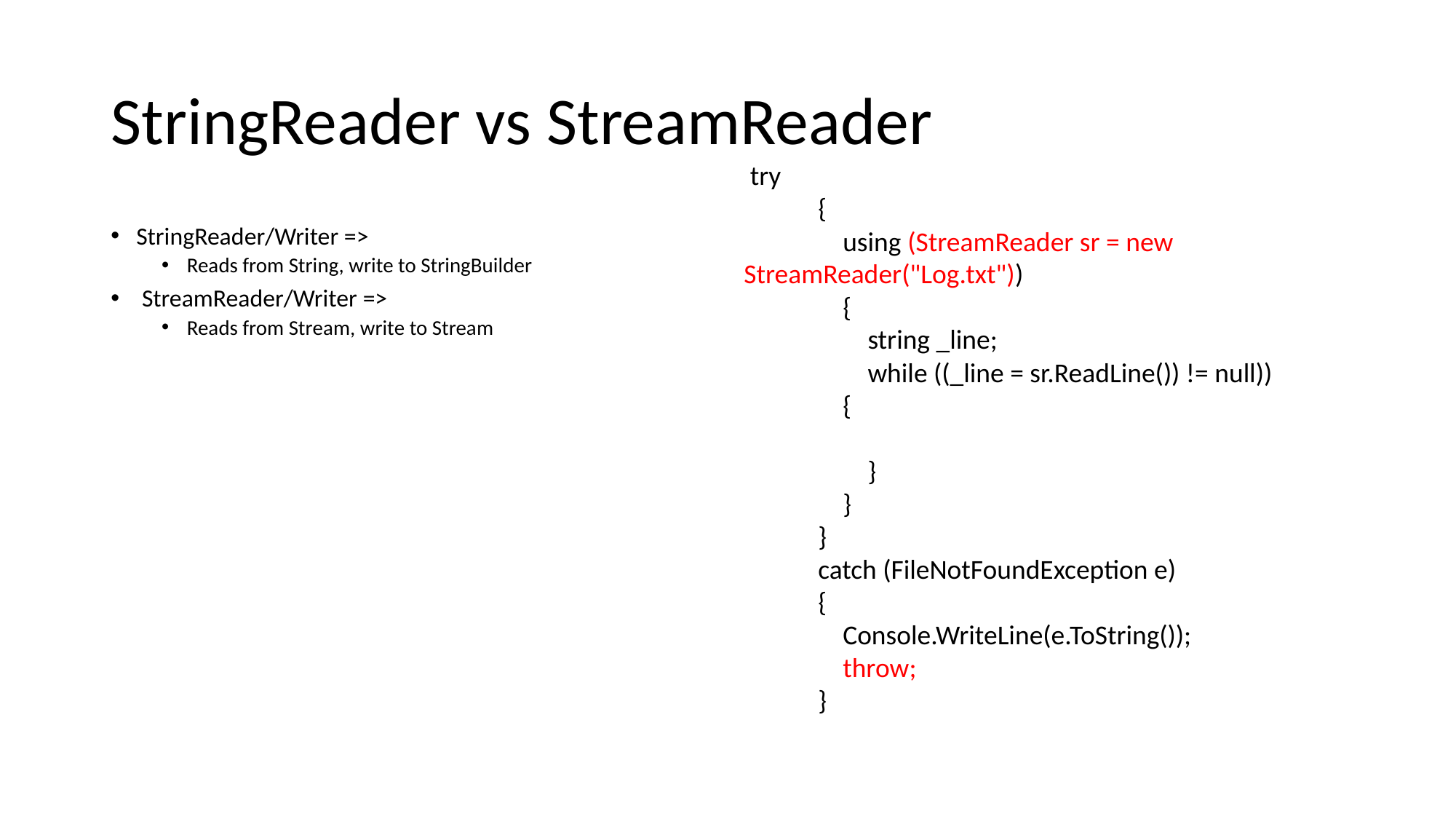

# StringReader vs StreamReader
 try
            {
                using (StreamReader sr = new StreamReader("Log.txt"))
                {
                    string _line;
                    while ((_line = sr.ReadLine()) != null))
                {

                    }
                }
            }
            catch (FileNotFoundException e)
            {
                Console.WriteLine(e.ToString());
                throw;
            }
StringReader/Writer =>
Reads from String, write to StringBuilder
 StreamReader/Writer =>
Reads from Stream, write to Stream